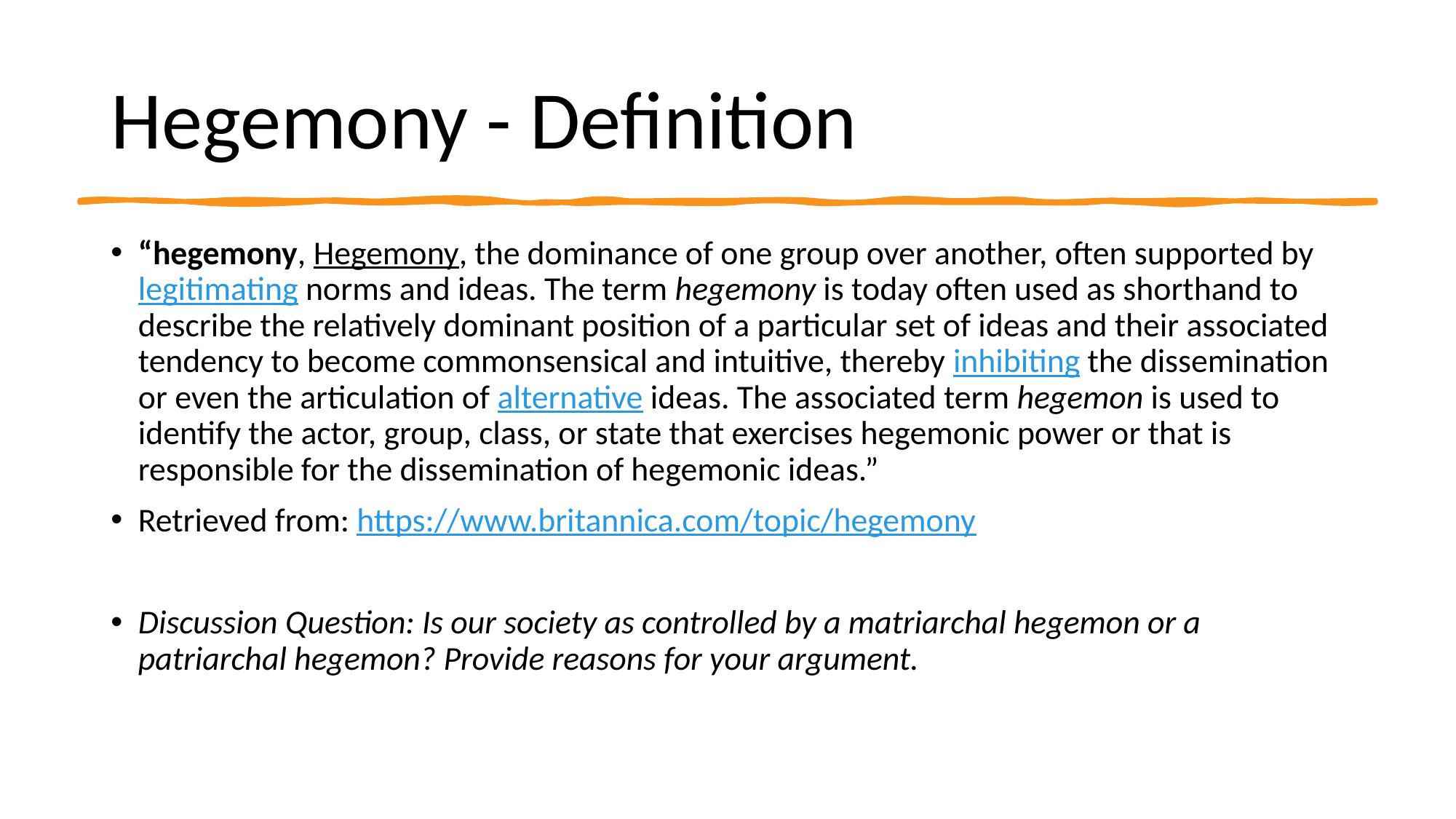

# Hegemony - Definition

“hegemony, Hegemony, the dominance of one group over another, often supported by legitimating norms and ideas. The term hegemony is today often used as shorthand to describe the relatively dominant position of a particular set of ideas and their associated tendency to become commonsensical and intuitive, thereby inhibiting the dissemination or even the articulation of alternative ideas. The associated term hegemon is used to identify the actor, group, class, or state that exercises hegemonic power or that is responsible for the dissemination of hegemonic ideas.”
Retrieved from: https://www.britannica.com/topic/hegemony

Discussion Question: Is our society as controlled by a matriarchal hegemon or a patriarchal hegemon? Provide reasons for your argument.